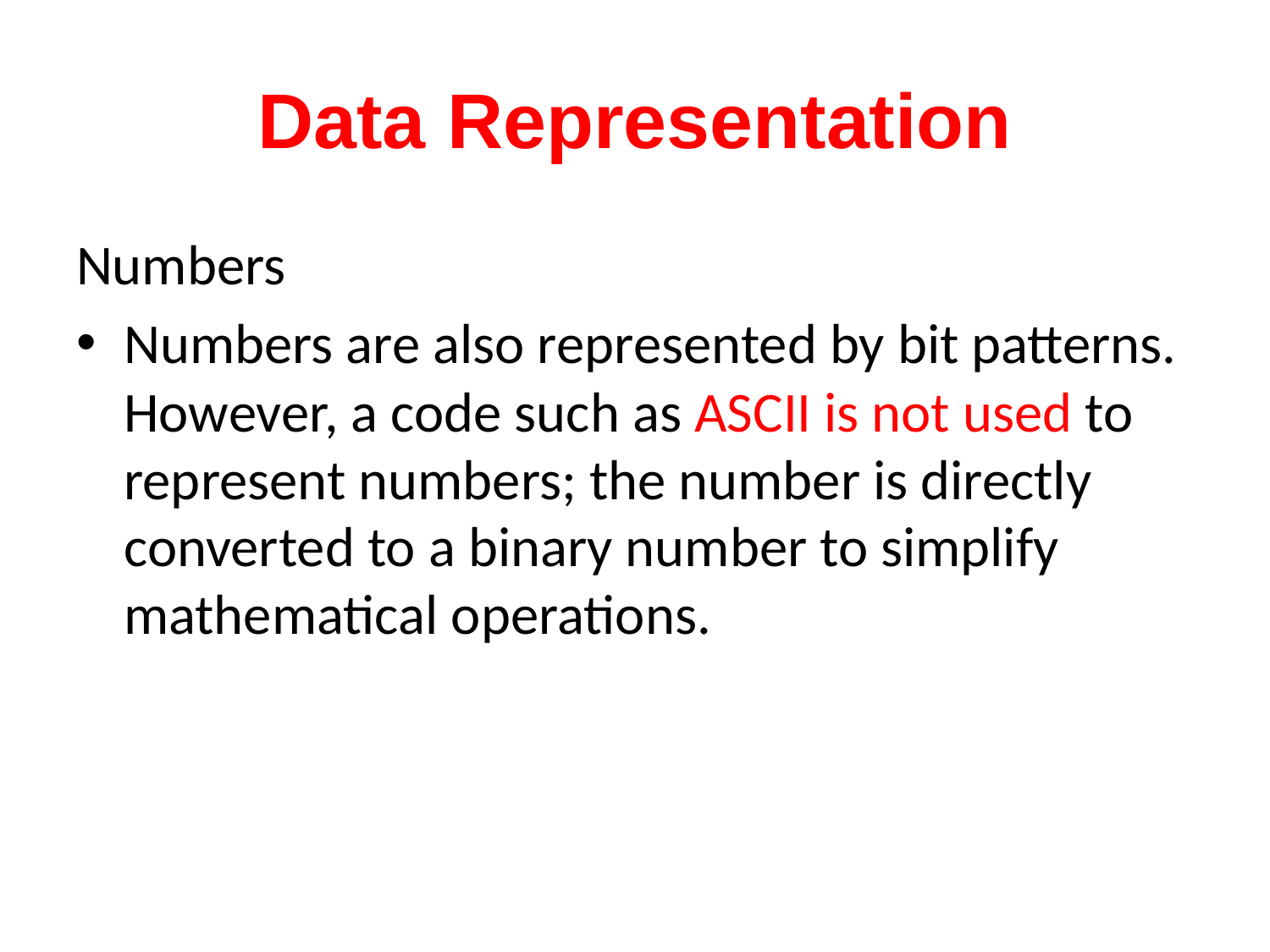

# Data Representation
Numbers
Numbers are also represented by bit patterns. However, a code such as ASCII is not used to represent numbers; the number is directly converted to a binary number to simplify mathematical operations.